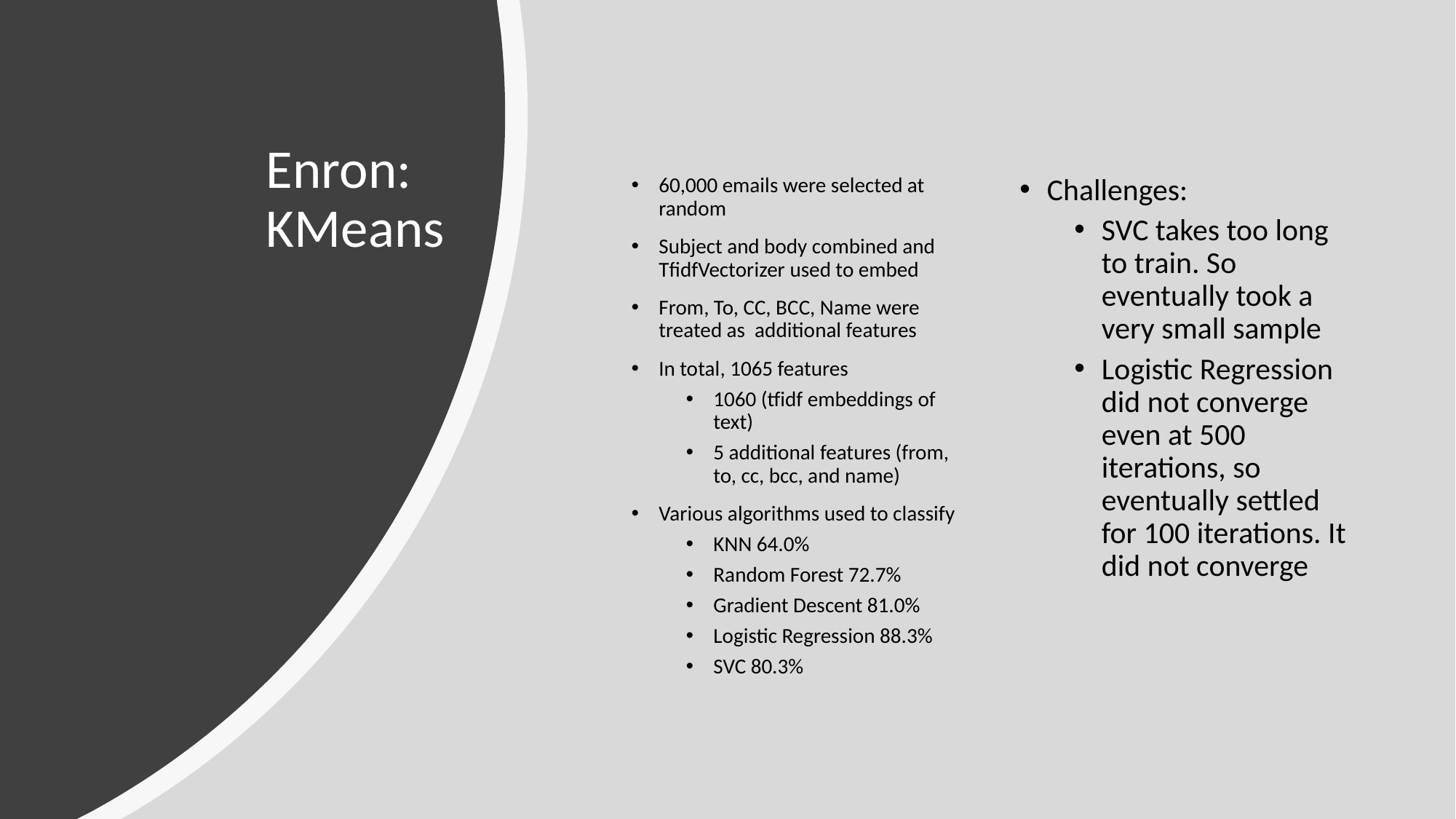

# Enron: KMeans
60,000 emails were selected at random
Subject and body combined and TfidfVectorizer used to embed
From, To, CC, BCC, Name were treated as  additional features
In total, 1065 features
1060 (tfidf embeddings of text)
5 additional features (from, to, cc, bcc, and name)
Various algorithms used to classify
KNN 64.0%
Random Forest 72.7%
Gradient Descent 81.0%
Logistic Regression 88.3%
SVC 80.3%

Challenges:
SVC takes too long to train. So eventually took a very small sample
Logistic Regression did not converge even at 500 iterations, so eventually settled for 100 iterations. It did not converge